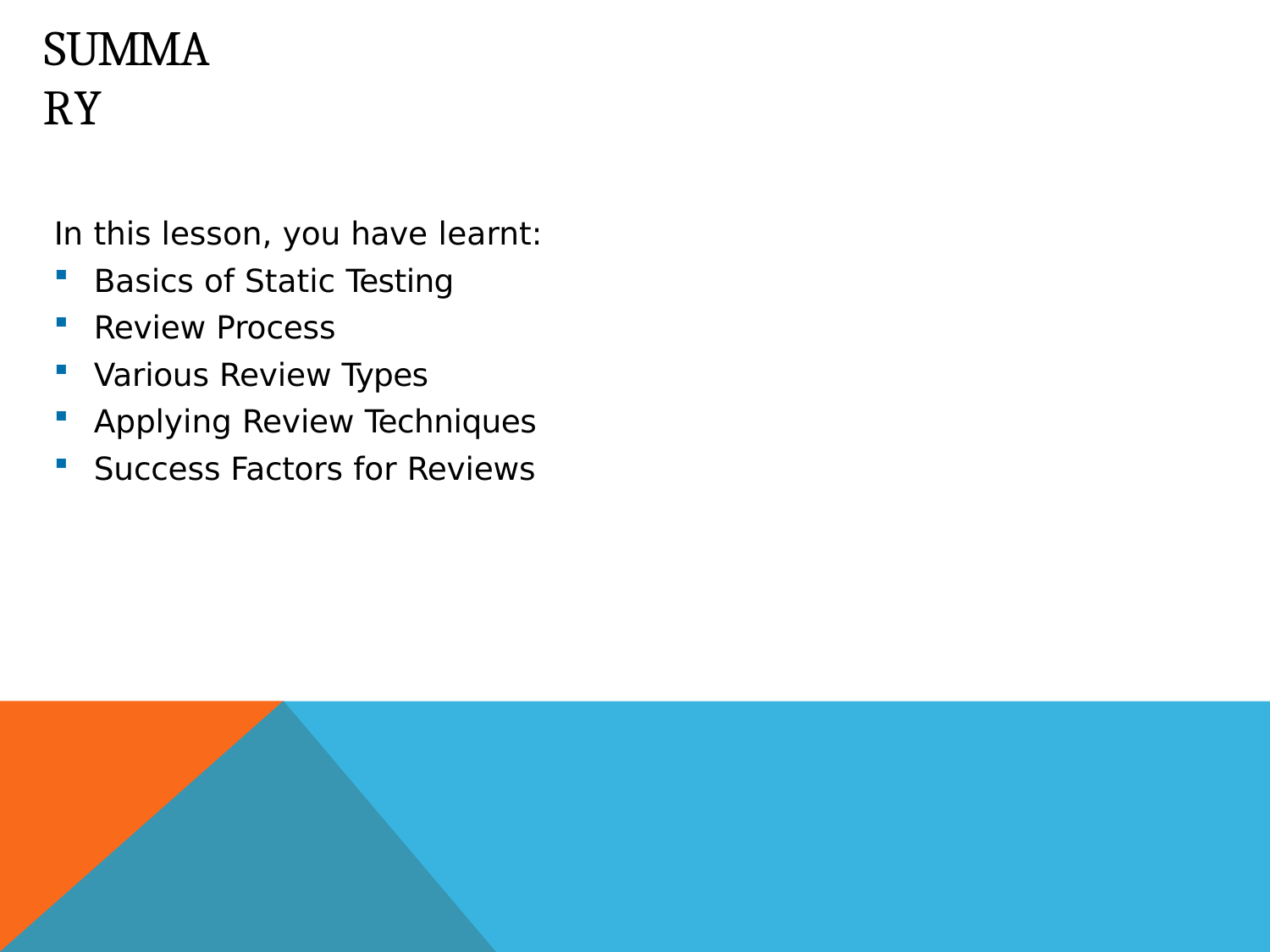

# Summary
In this lesson, you have learnt:
Basics of Static Testing
Review Process
Various Review Types
Applying Review Techniques
Success Factors for Reviews